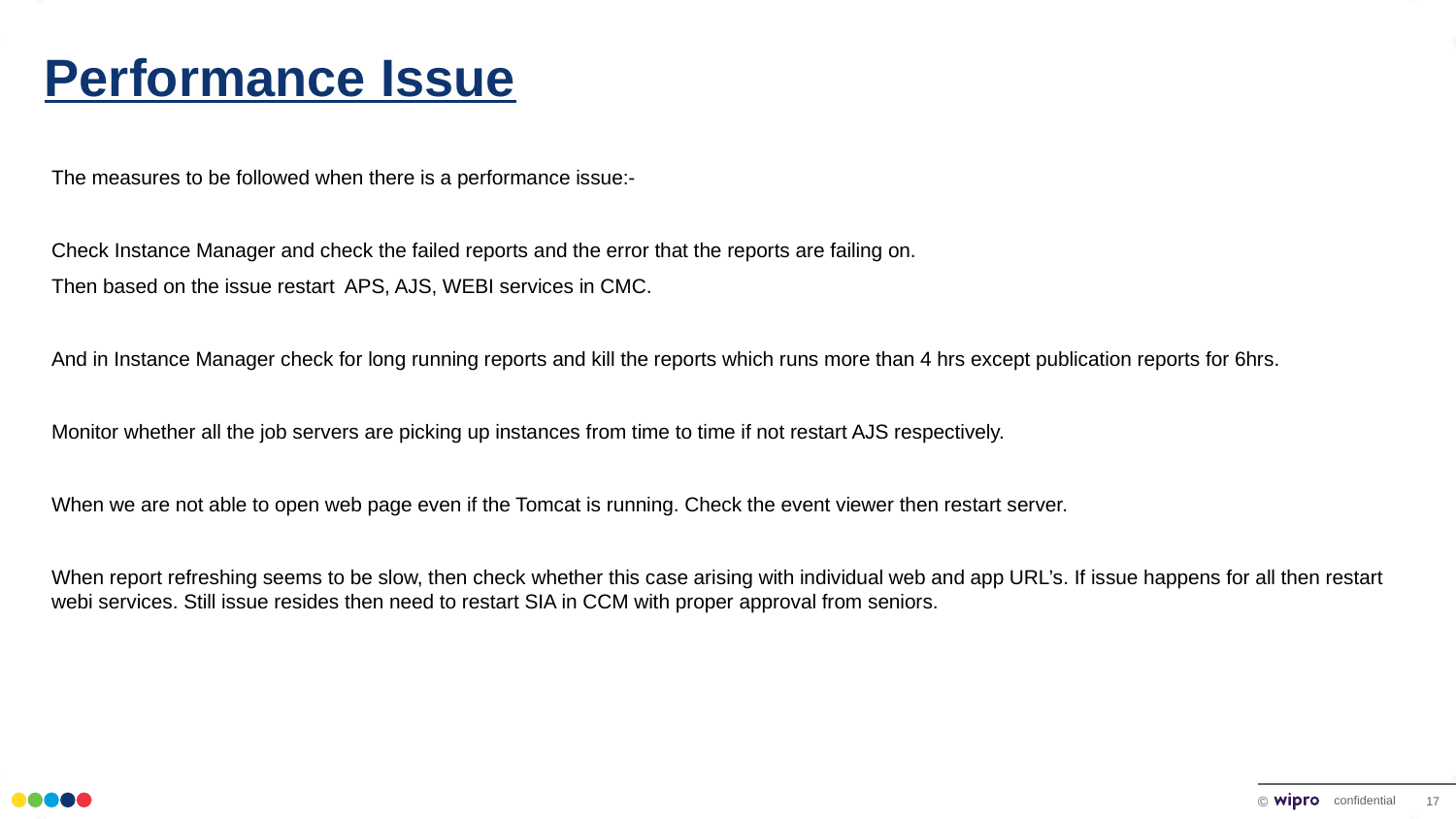

# Performance Issue
The measures to be followed when there is a performance issue:-

Check Instance Manager and check the failed reports and the error that the reports are failing on.
Then based on the issue restart  APS, AJS, WEBI services in CMC.

And in Instance Manager check for long running reports and kill the reports which runs more than 4 hrs except publication reports for 6hrs.

Monitor whether all the job servers are picking up instances from time to time if not restart AJS respectively.

When we are not able to open web page even if the Tomcat is running. Check the event viewer then restart server.

When report refreshing seems to be slow, then check whether this case arising with individual web and app URL’s. If issue happens for all then restart webi services. Still issue resides then need to restart SIA in CCM with proper approval from seniors.